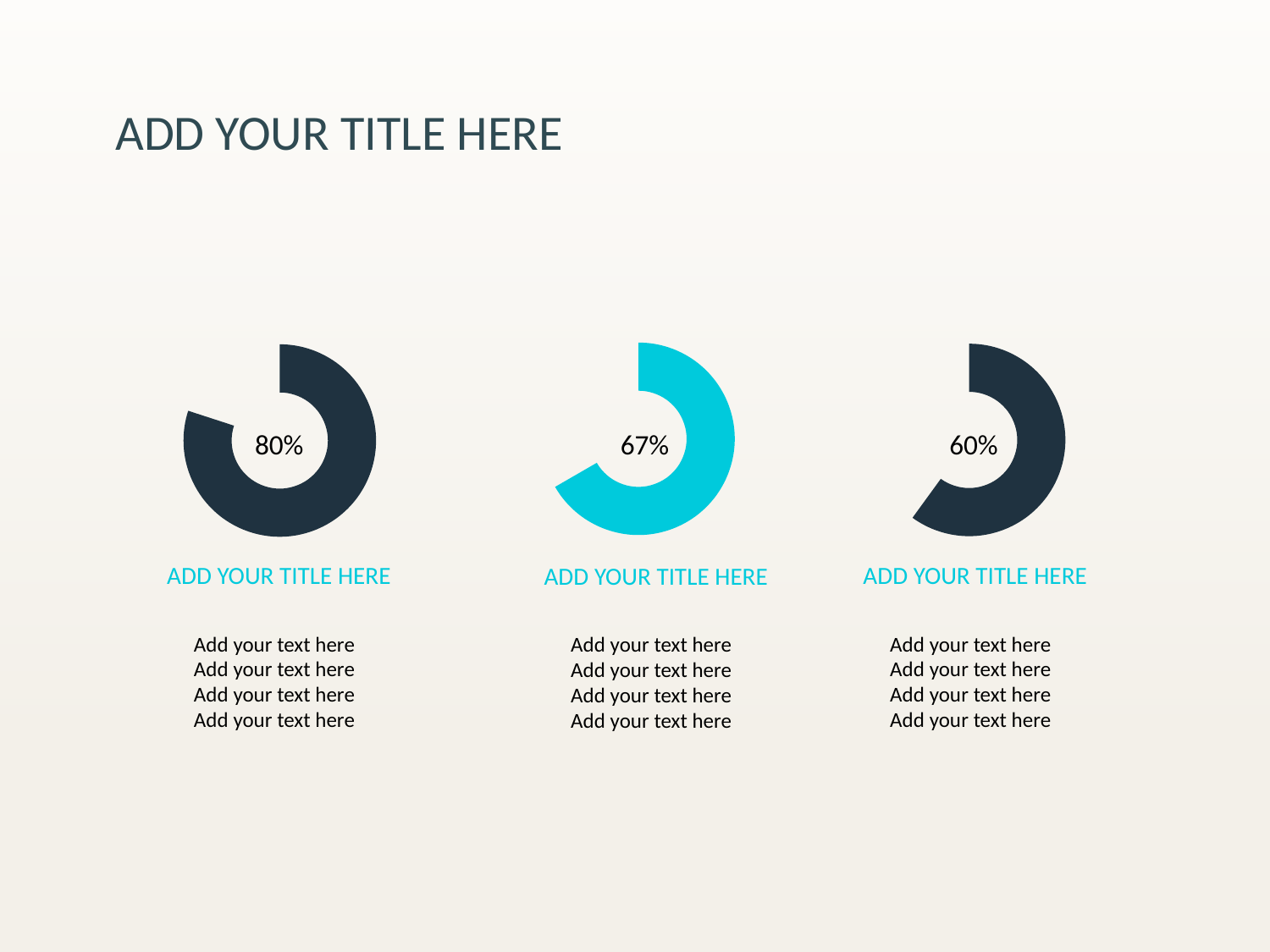

ADD YOUR TITLE HERE

### Chart

| Category | SALE |
|---|---|
| A | 8.0 |
| B | 4.0 |

### Chart

| Category | SALE |
|---|---|
| A | 6.0 |
| B | 4.0 |

### Chart

| Category | SALE |
|---|---|
| A | 8.0 |
| B | 2.0 |
80%
67%
60%
ADD YOUR TITLE HERE
ADD YOUR TITLE HERE
ADD YOUR TITLE HERE
Add your text here
Add your text here
Add your text here
Add your text here
Add your text here
Add your text here
Add your text here
Add your text here
Add your text here
Add your text here
Add your text here
Add your text here